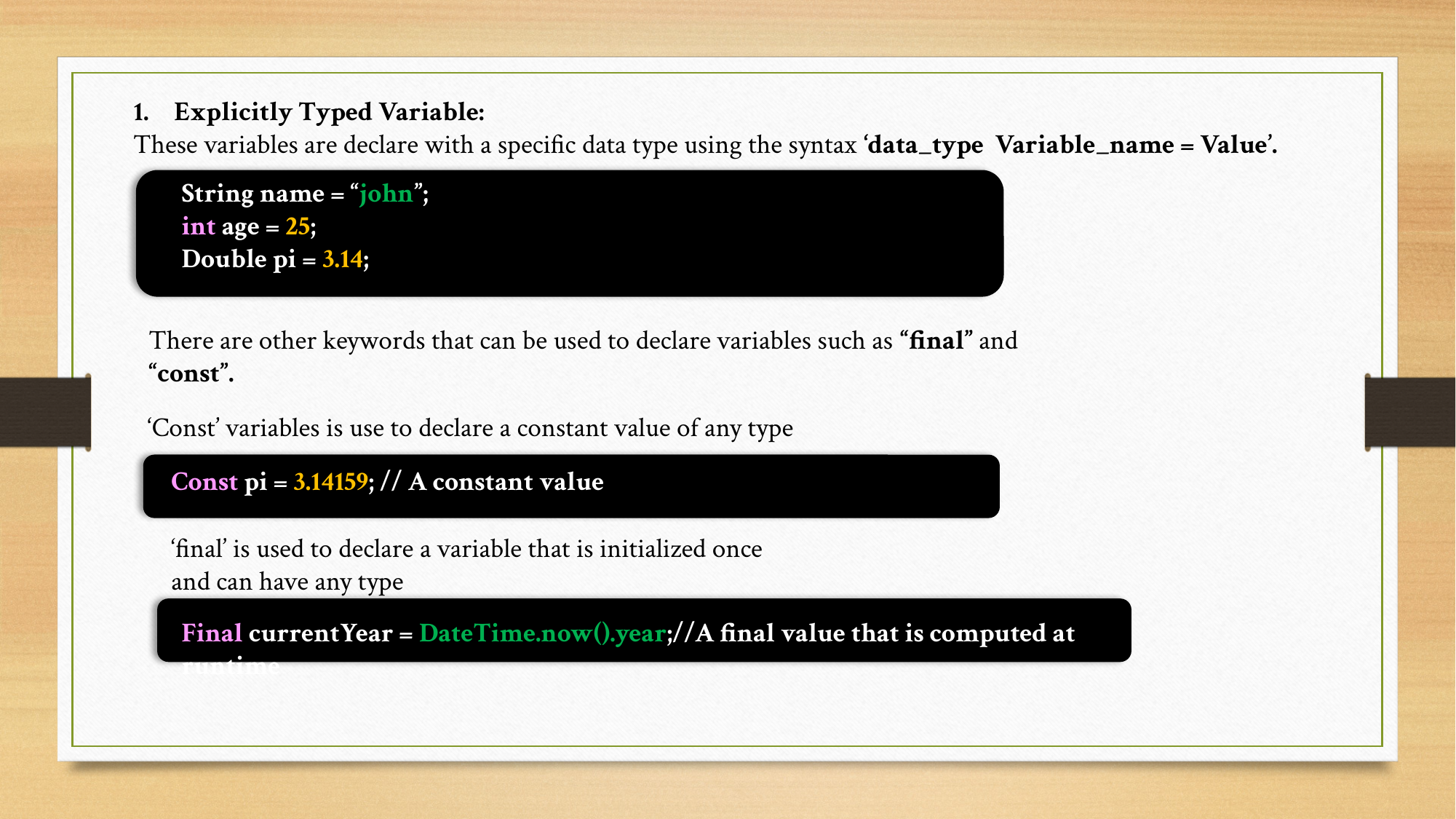

Explicitly Typed Variable:
These variables are declare with a specific data type using the syntax ‘data_type  Variable_name = Value’.

String name = “john”;
int age = 25;
Double pi = 3.14;:

There are other keywords that can be used to declare variables such as “final” and “const”.

‘Const’ variables is use to declare a constant value of any type

Const pi = 3.14159; // A constant value
‘final’ is used to declare a variable that is initialized once and can have any type

Final currentYear = DateTime.now().year;//A final value that is computed at runtime